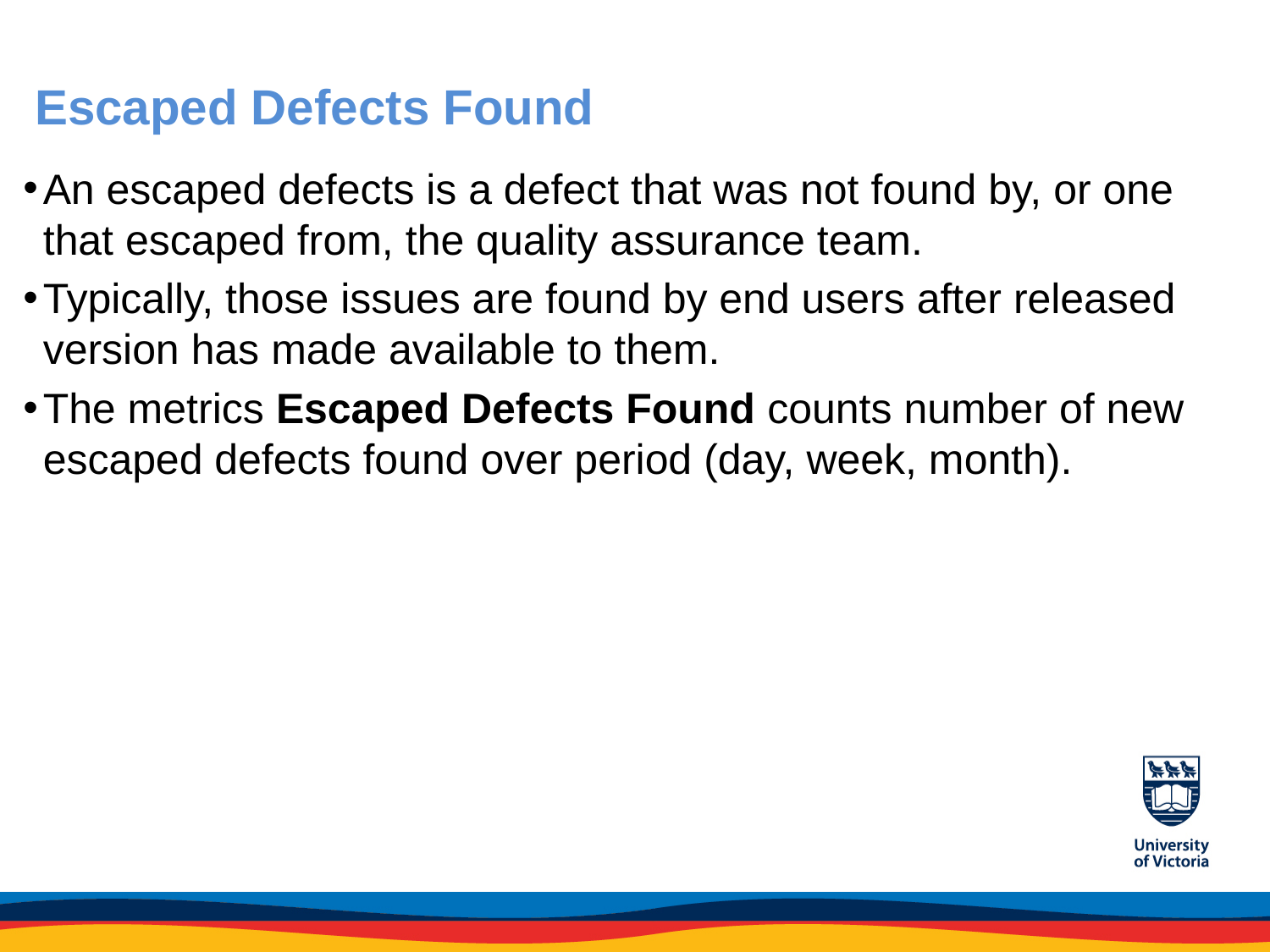

# Escaped Defects Found
An escaped defects is a defect that was not found by, or one that escaped from, the quality assurance team.
Typically, those issues are found by end users after released version has made available to them.
The metrics Escaped Defects Found counts number of new escaped defects found over period (day, week, month).